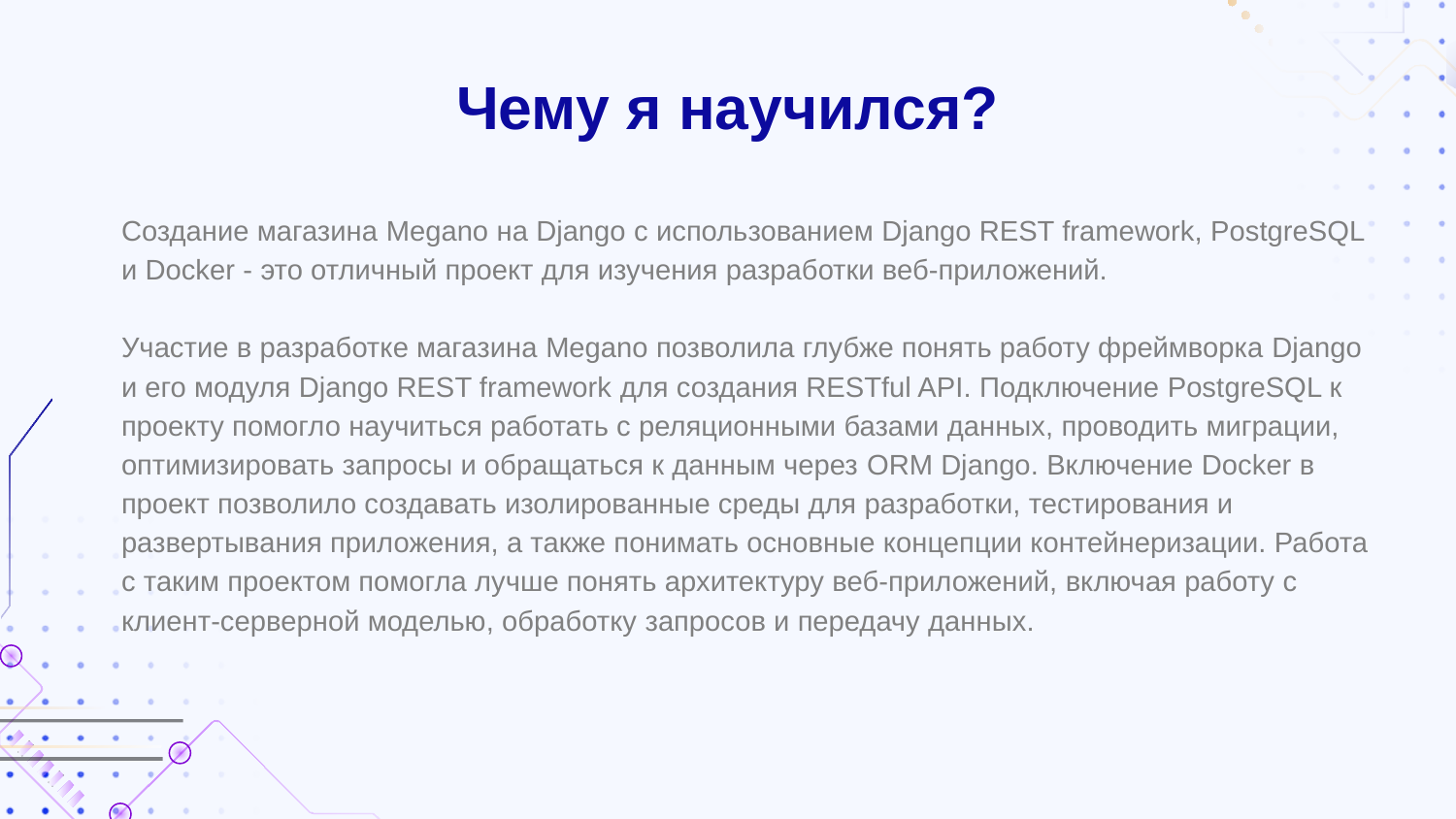

# Чему я научился?
Создание магазина Megano на Django с использованием Django REST framework, PostgreSQL и Docker - это отличный проект для изучения разработки веб-приложений.
Участие в разработке магазина Megano позволила глубже понять работу фреймворка Django и его модуля Django REST framework для создания RESTful API. Подключение PostgreSQL к проекту помогло научиться работать с реляционными базами данных, проводить миграции, оптимизировать запросы и обращаться к данным через ORM Django. Включение Docker в проект позволило создавать изолированные среды для разработки, тестирования и развертывания приложения, а также понимать основные концепции контейнеризации. Работа с таким проектом помогла лучше понять архитектуру веб-приложений, включая работу с клиент-серверной моделью, обработку запросов и передачу данных.